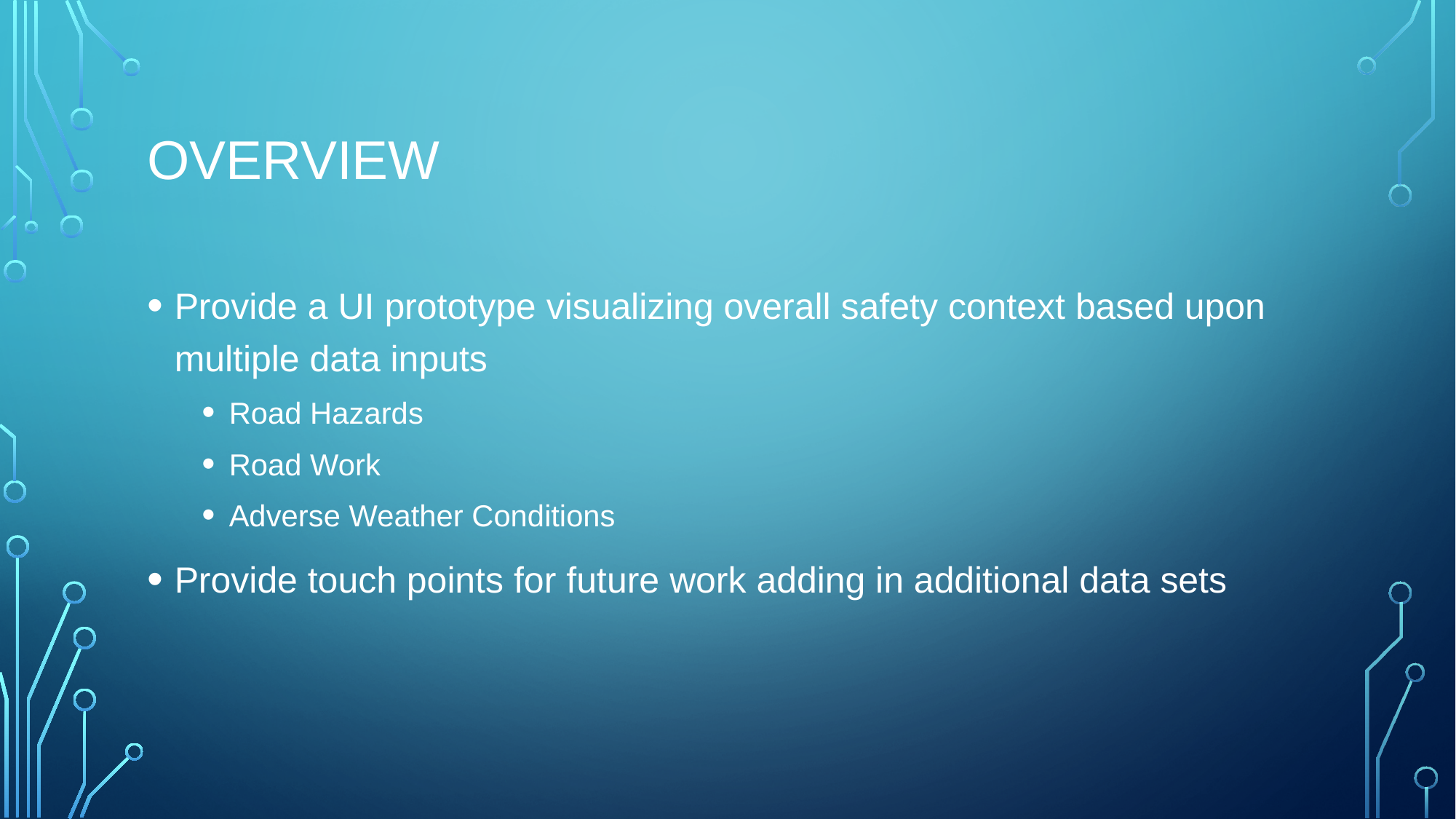

# overview
Provide a UI prototype visualizing overall safety context based upon multiple data inputs
Road Hazards
Road Work
Adverse Weather Conditions
Provide touch points for future work adding in additional data sets